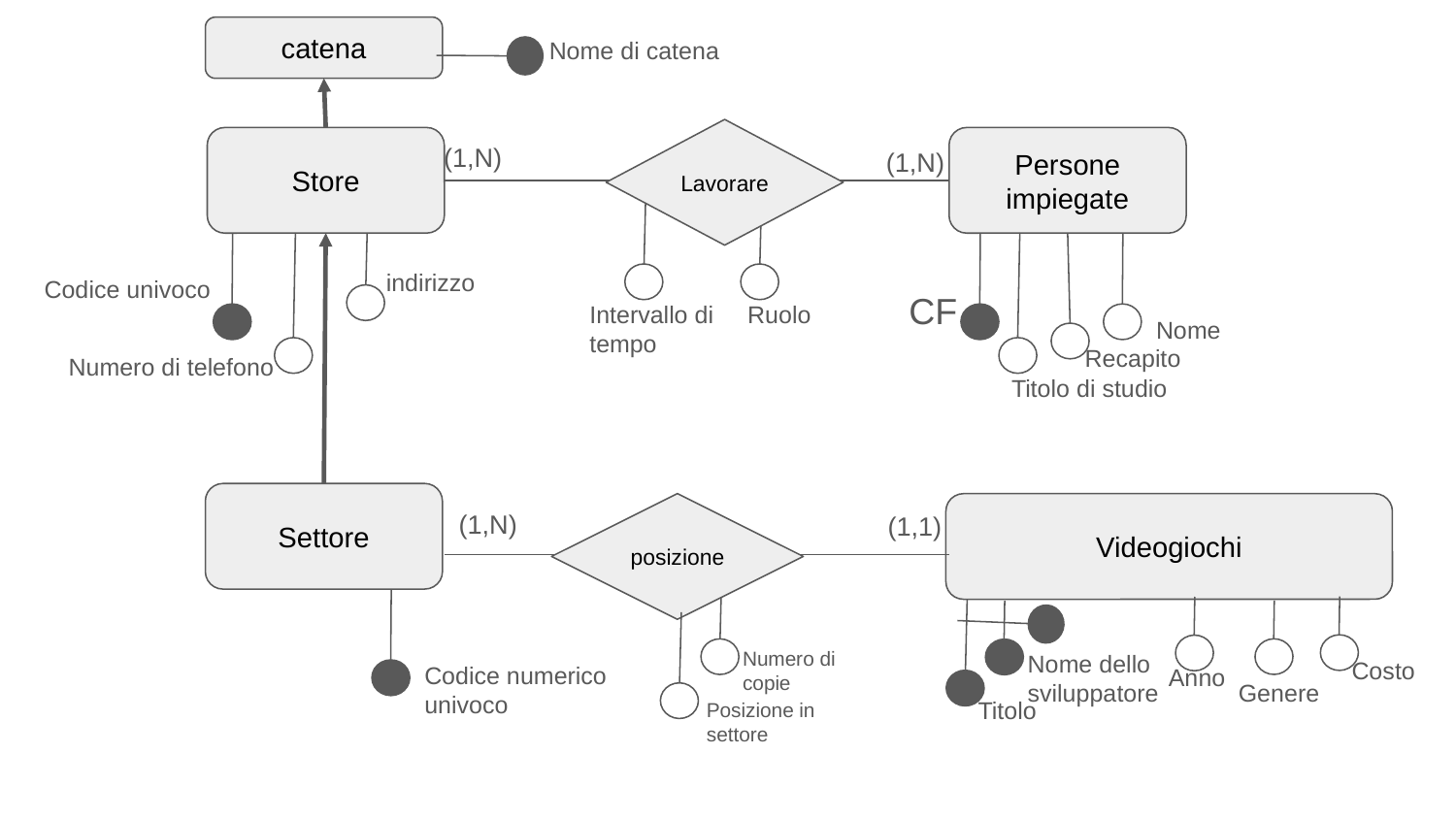

catena
Nome di catena

Lavorare
(1,N)
Store
Persone impiegate
(1,N)

indirizzo
Codice univoco
CF
Intervallo di tempo
Ruolo
Nome
Recapito
Numero di telefono
Titolo di studio
Settore

Codice numerico univoco
posizione
(1,N)
Videogiochi

Nome dello sviluppatore
Costo
Anno
Genere
Titolo
(1,1)

Numero di copie
Posizione in settore